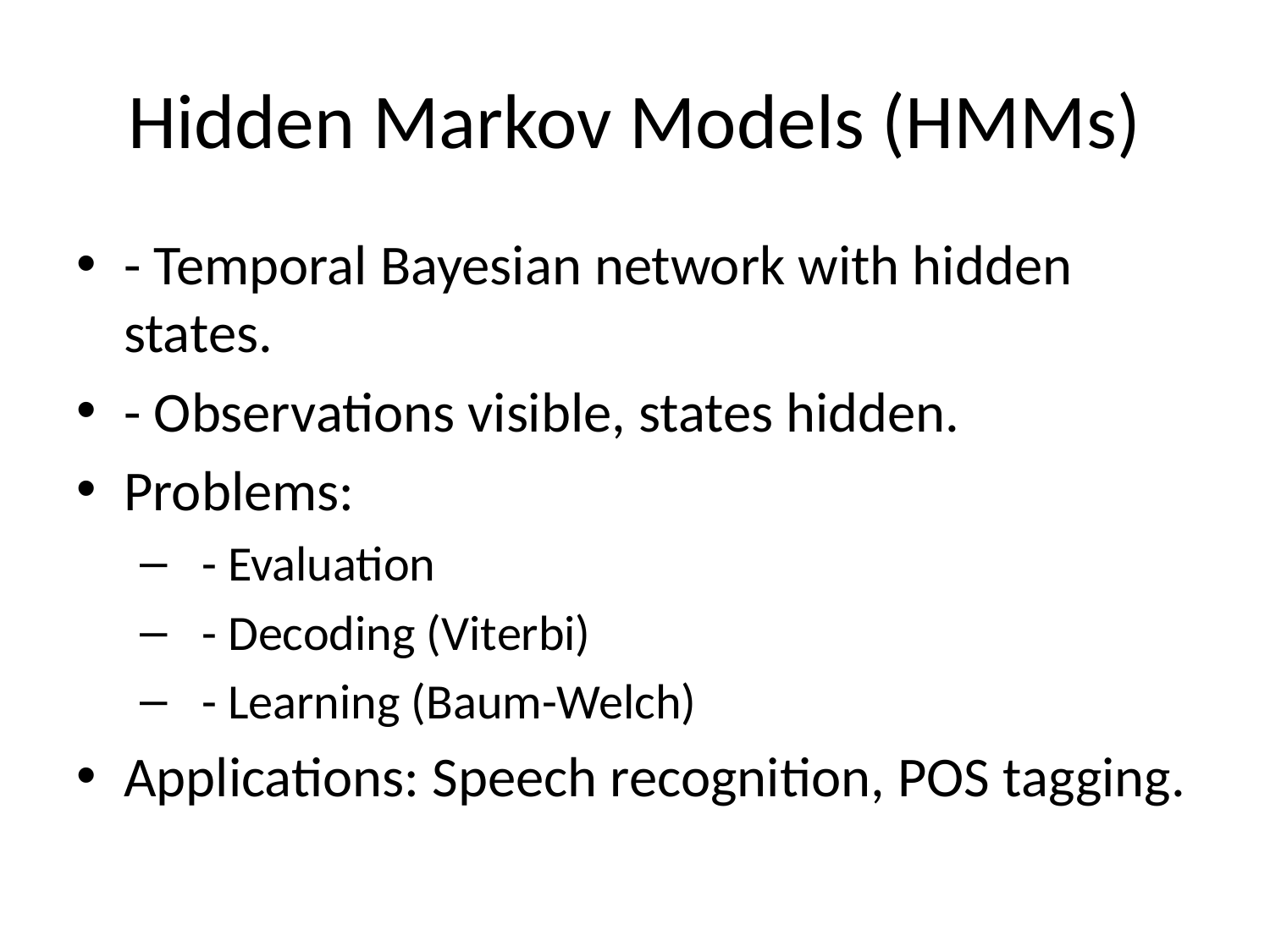

# Hidden Markov Models (HMMs)
- Temporal Bayesian network with hidden states.
- Observations visible, states hidden.
Problems:
  - Evaluation
  - Decoding (Viterbi)
  - Learning (Baum-Welch)
Applications: Speech recognition, POS tagging.